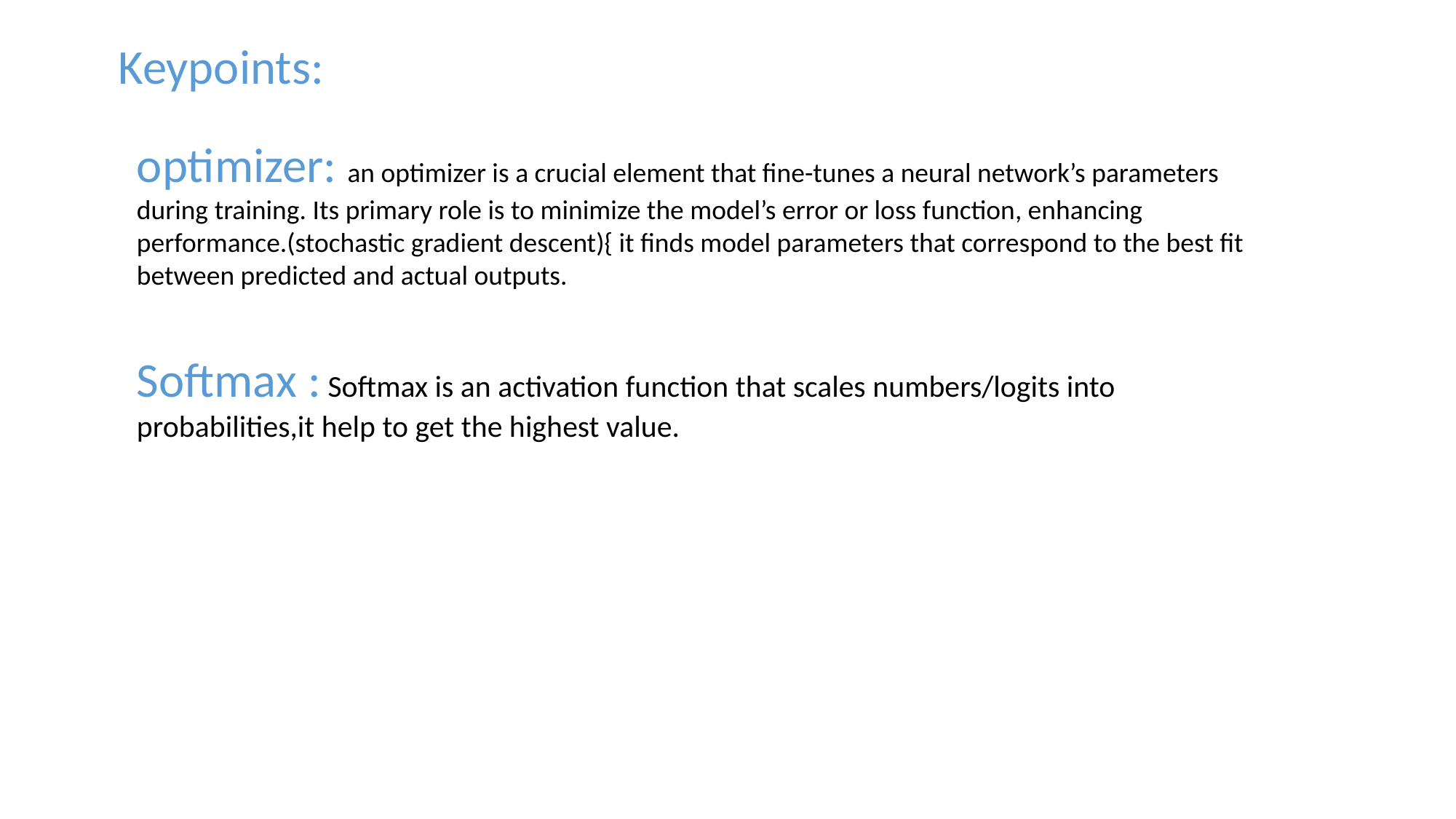

Keypoints:
optimizer: an optimizer is a crucial element that fine-tunes a neural network’s parameters during training. Its primary role is to minimize the model’s error or loss function, enhancing performance.(stochastic gradient descent){ it finds model parameters that correspond to the best fit between predicted and actual outputs.

Softmax : Softmax is an activation function that scales numbers/logits into
probabilities,it help to get the highest value.